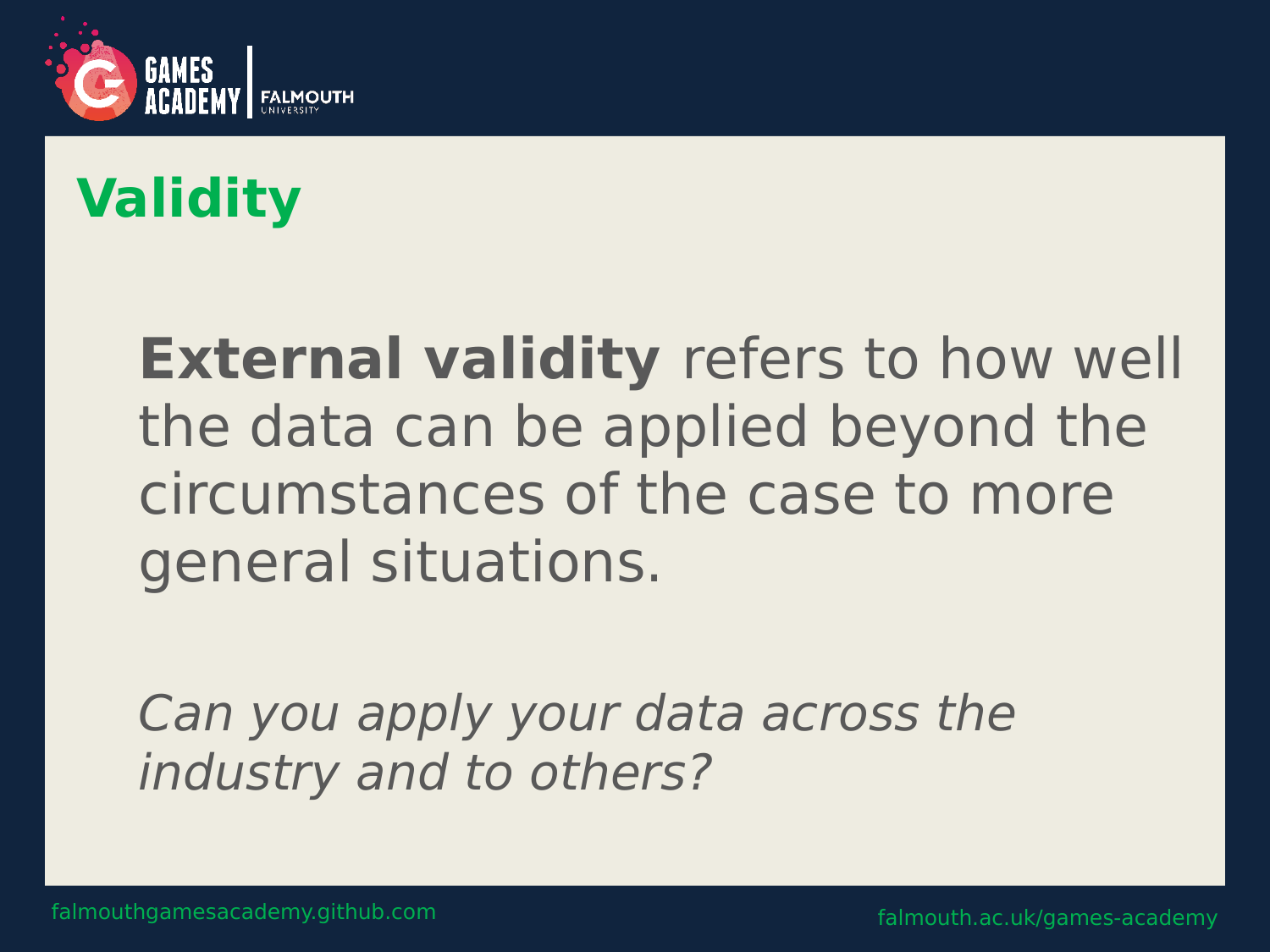

# Validity
	External validity refers to how well the data can be applied beyond the circumstances of the case to more general situations.

	Can you apply your data across the industry and to others?